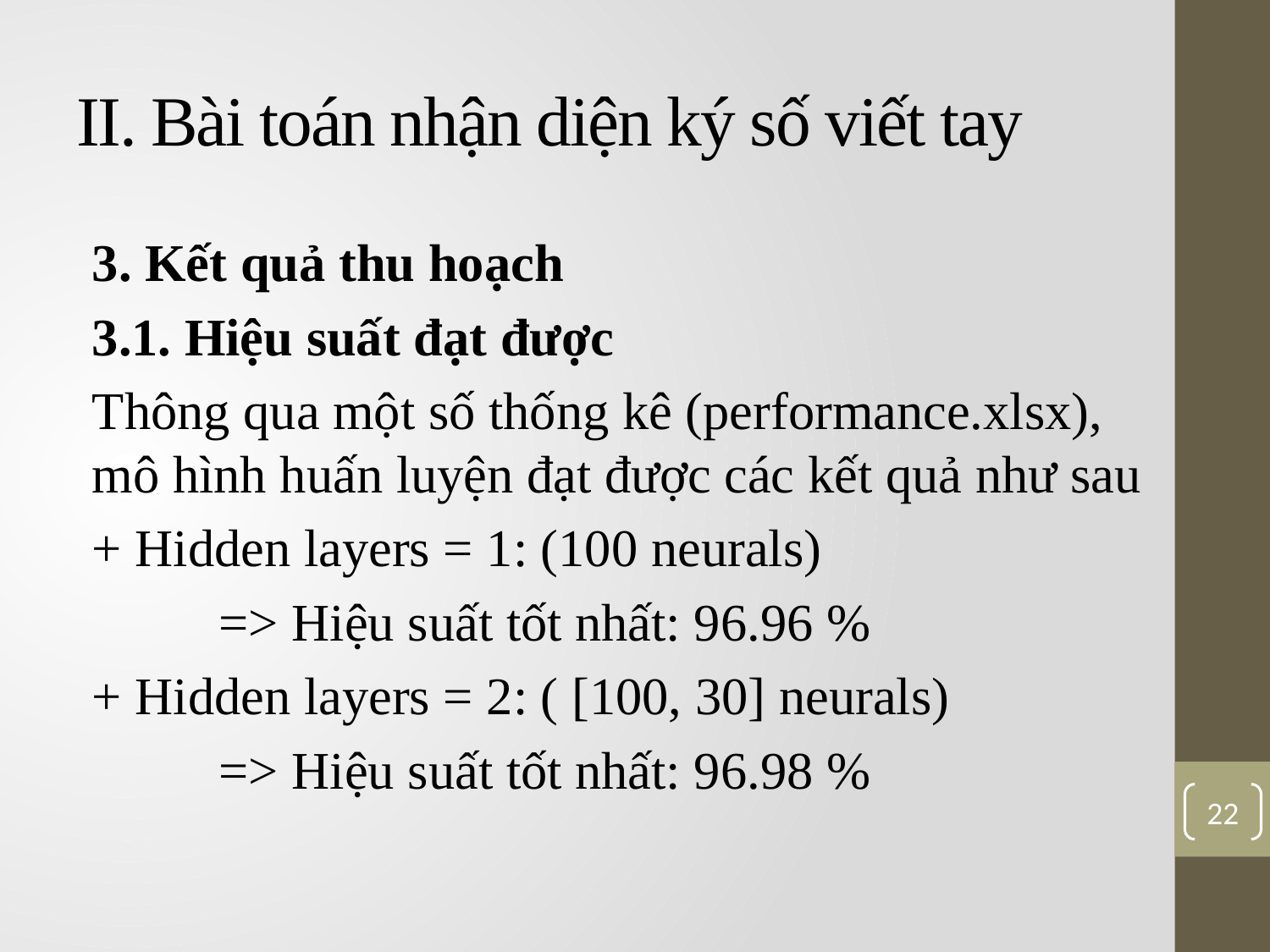

# II. Bài toán nhận diện ký số viết tay
3. Kết quả thu hoạch
3.1. Hiệu suất đạt được
Thông qua một số thống kê (performance.xlsx), mô hình huấn luyện đạt được các kết quả như sau
+ Hidden layers = 1: (100 neurals)
	=> Hiệu suất tốt nhất: 96.96 %
+ Hidden layers = 2: ( [100, 30] neurals)
	=> Hiệu suất tốt nhất: 96.98 %

22